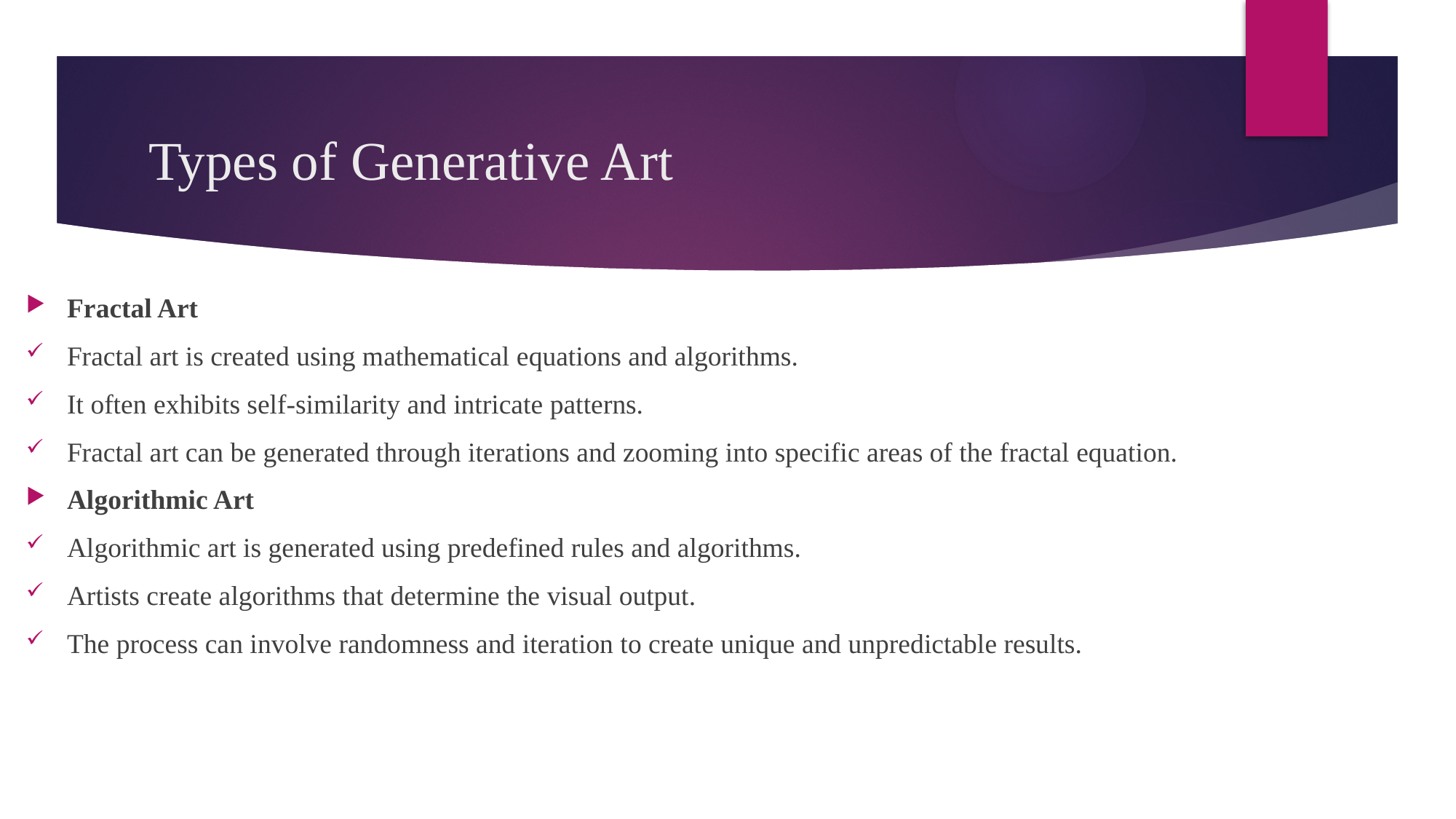

# Types of Generative Art
Fractal Art
Fractal art is created using mathematical equations and algorithms.
It often exhibits self-similarity and intricate patterns.
Fractal art can be generated through iterations and zooming into specific areas of the fractal equation.
Algorithmic Art
Algorithmic art is generated using predefined rules and algorithms.
Artists create algorithms that determine the visual output.
The process can involve randomness and iteration to create unique and unpredictable results.